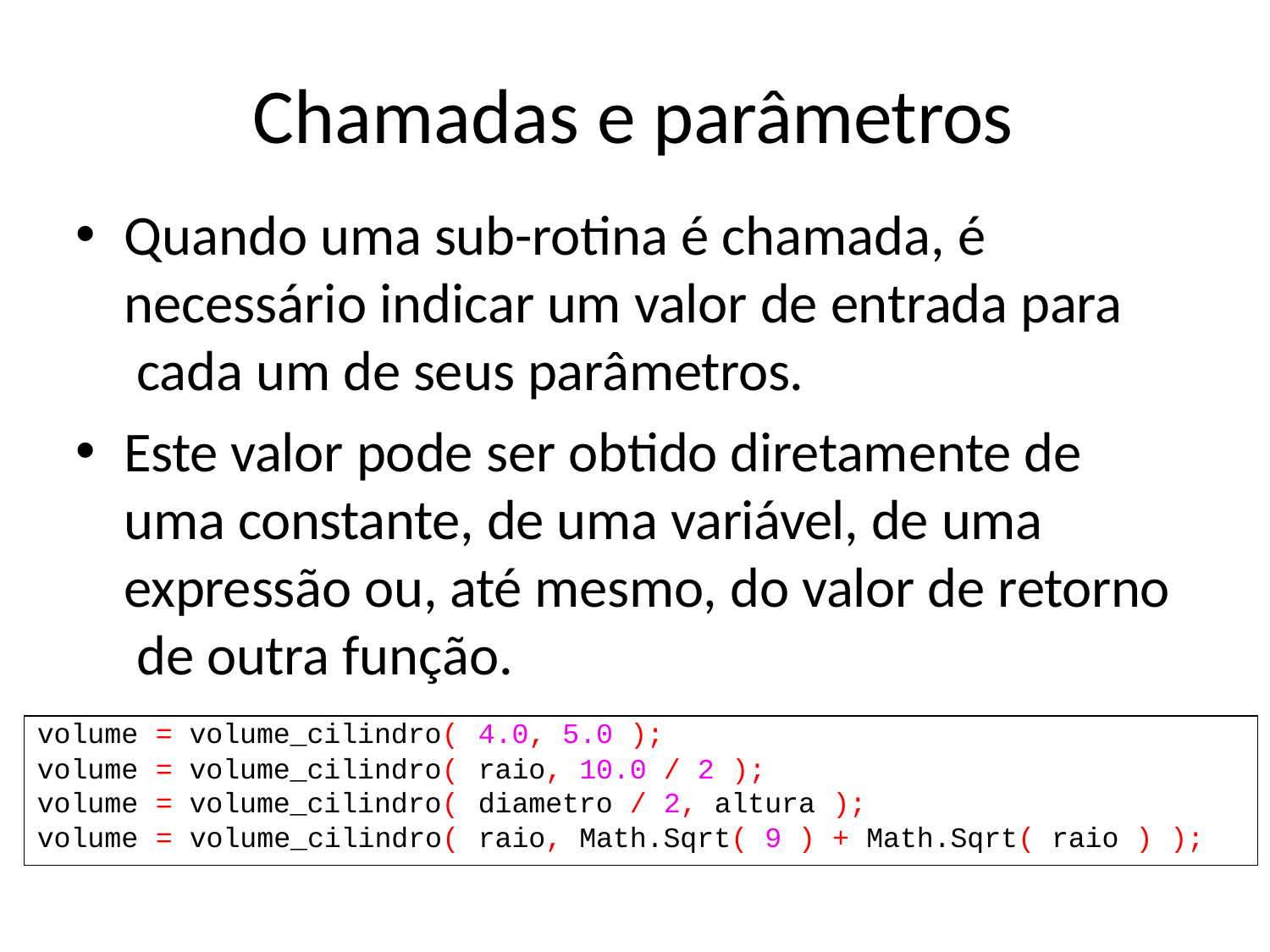

# Chamadas e parâmetros
Quando uma sub-rotina é chamada, é  necessário indicar um valor de entrada para  cada um de seus parâmetros.
Este valor pode ser obtido diretamente de  uma constante, de uma variável, de uma  expressão ou, até mesmo, do valor de retorno  de outra função.
| volume | = | volume\_cilindro( | 4.0, 5.0 ); |
| --- | --- | --- | --- |
| volume | = | volume\_cilindro( | raio, 10.0 / 2 ); |
| volume | = | volume\_cilindro( | diametro / 2, altura ); |
| volume | = | volume\_cilindro( | raio, Math.Sqrt( 9 ) + Math.Sqrt( raio ) ); |